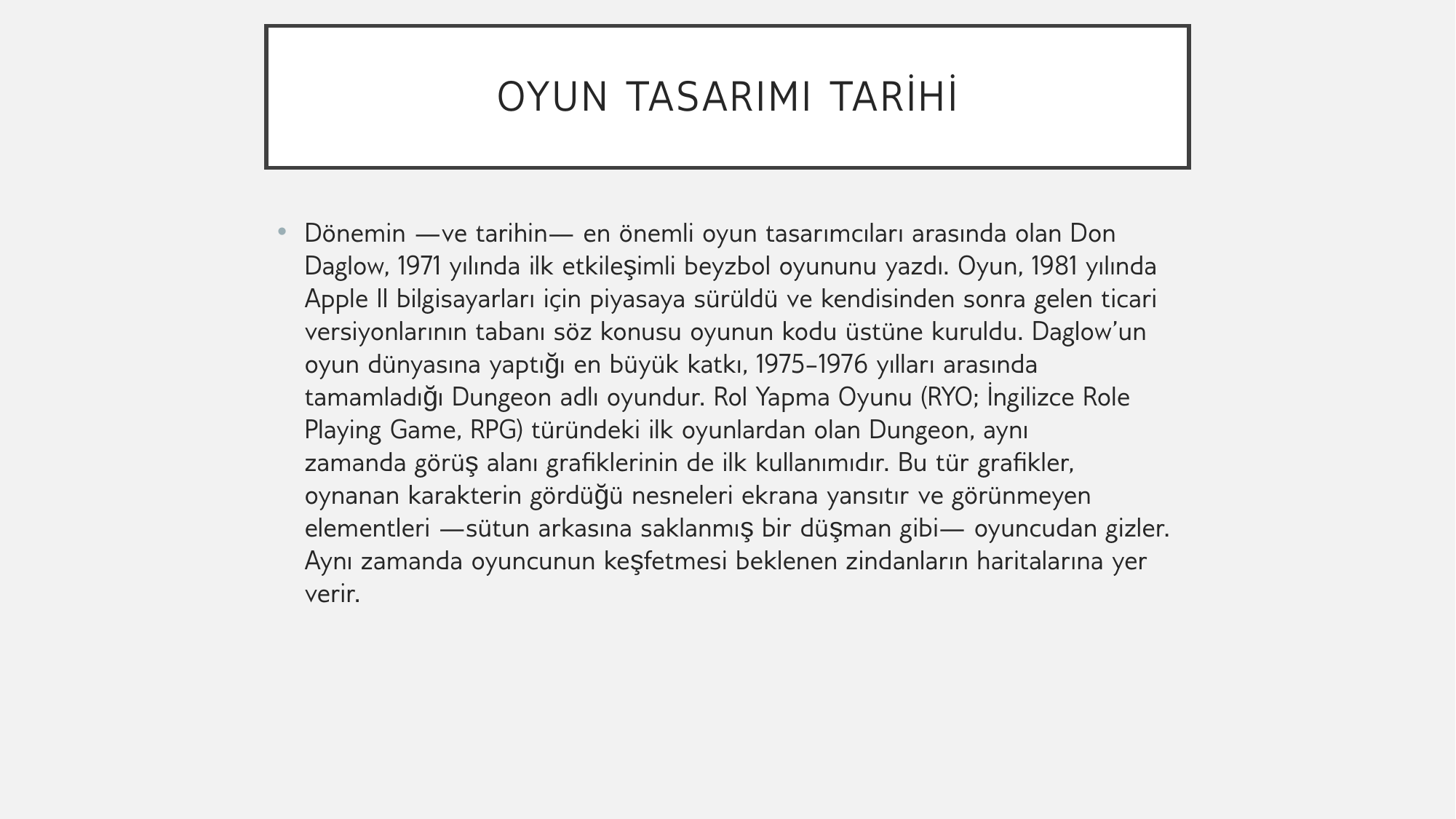

# OYUN TASARIMI TARİHİ
Dönemin —ve tarihin— en önemli oyun tasarımcıları arasında olan Don Daglow, 1971 yılında ilk etkileşimli beyzbol oyununu yazdı. Oyun, 1981 yılında Apple II bilgisayarları için piyasaya sürüldü ve kendisinden sonra gelen ticari versiyonlarının tabanı söz konusu oyunun kodu üstüne kuruldu. Daglow’un oyun dünyasına yaptığı en büyük katkı, 1975–1976 yılları arasında tamamladığı Dungeon adlı oyundur. Rol Yapma Oyunu (RYO; İngilizce Role Playing Game, RPG) türündeki ilk oyunlardan olan Dungeon, aynı zamanda görüş alanı grafiklerinin de ilk kullanımıdır. Bu tür grafikler, oynanan karakterin gördüğü nesneleri ekrana yansıtır ve görünmeyen elementleri —sütun arkasına saklanmış bir düşman gibi— oyuncudan gizler. Aynı zamanda oyuncunun keşfetmesi beklenen zindanların haritalarına yer verir.